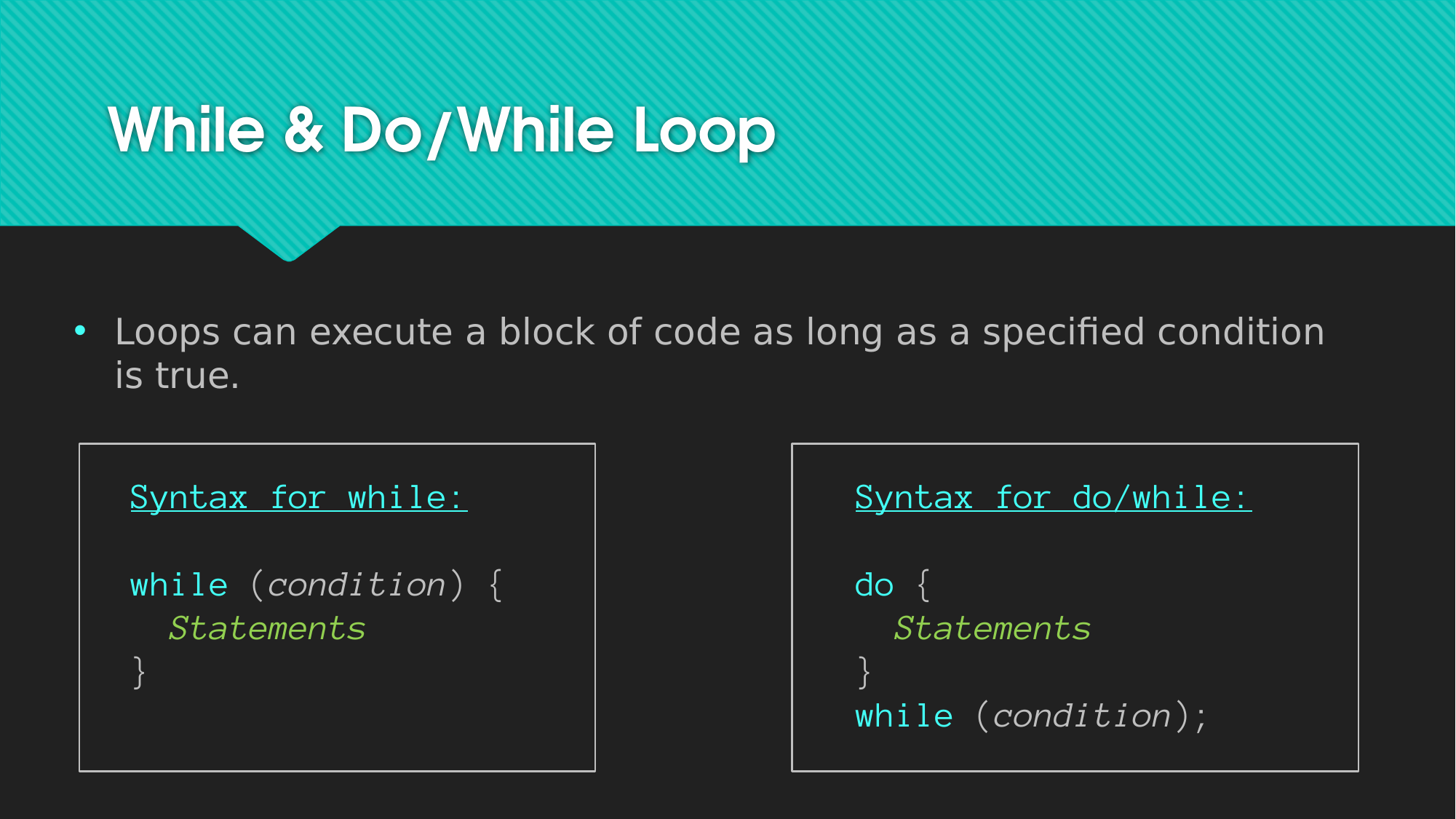

# While & Do/While Loop
Loops can execute a block of code as long as a specified condition is true.

Syntax for while:

while (condition) {
  Statements
}
Syntax for do/while:

do {
  Statements
}
while (condition);